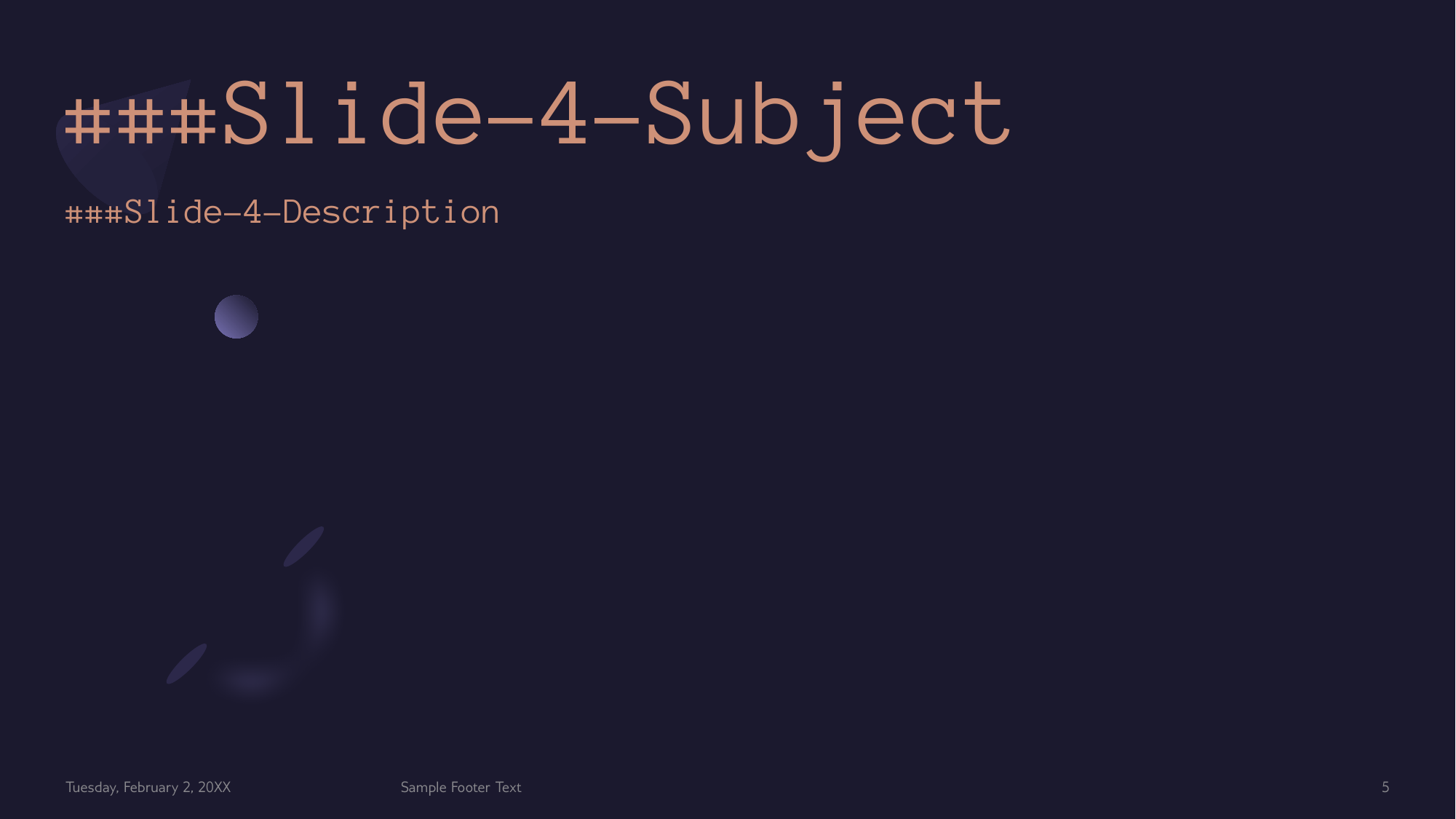

# ###Slide-4-Subject
###Slide-4-Description
Tuesday, February 2, 20XX
Sample Footer Text
5